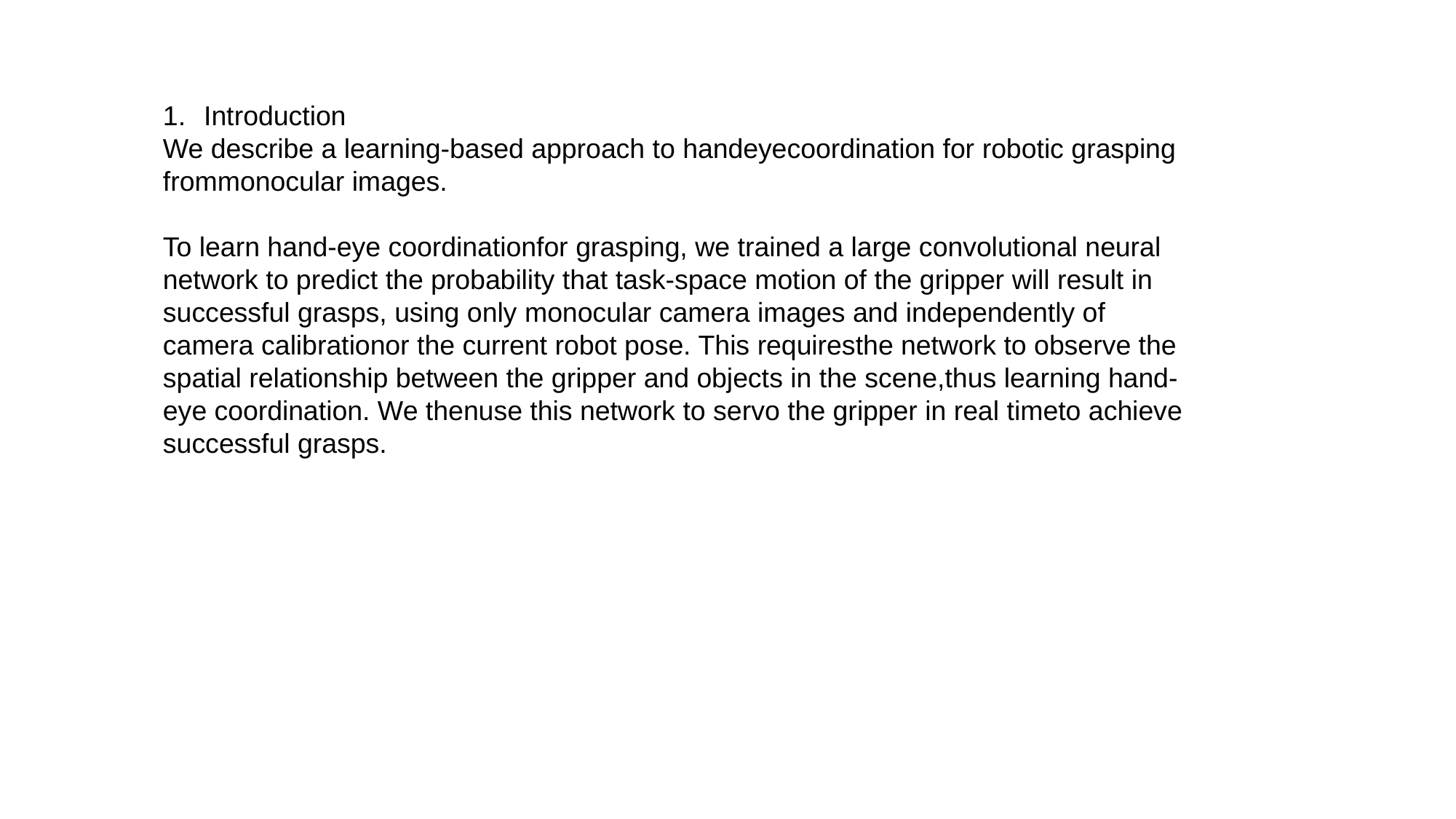

Introduction
We describe a learning-based approach to handeyecoordination for robotic grasping frommonocular images.

To learn hand-eye coordinationfor grasping, we trained a large convolutional neural network to predict the probability that task-space motion of the gripper will result in successful grasps, using only monocular camera images and independently of camera calibrationor the current robot pose. This requiresthe network to observe the spatial relationship between the gripper and objects in the scene,thus learning hand-eye coordination. We thenuse this network to servo the gripper in real timeto achieve successful grasps.